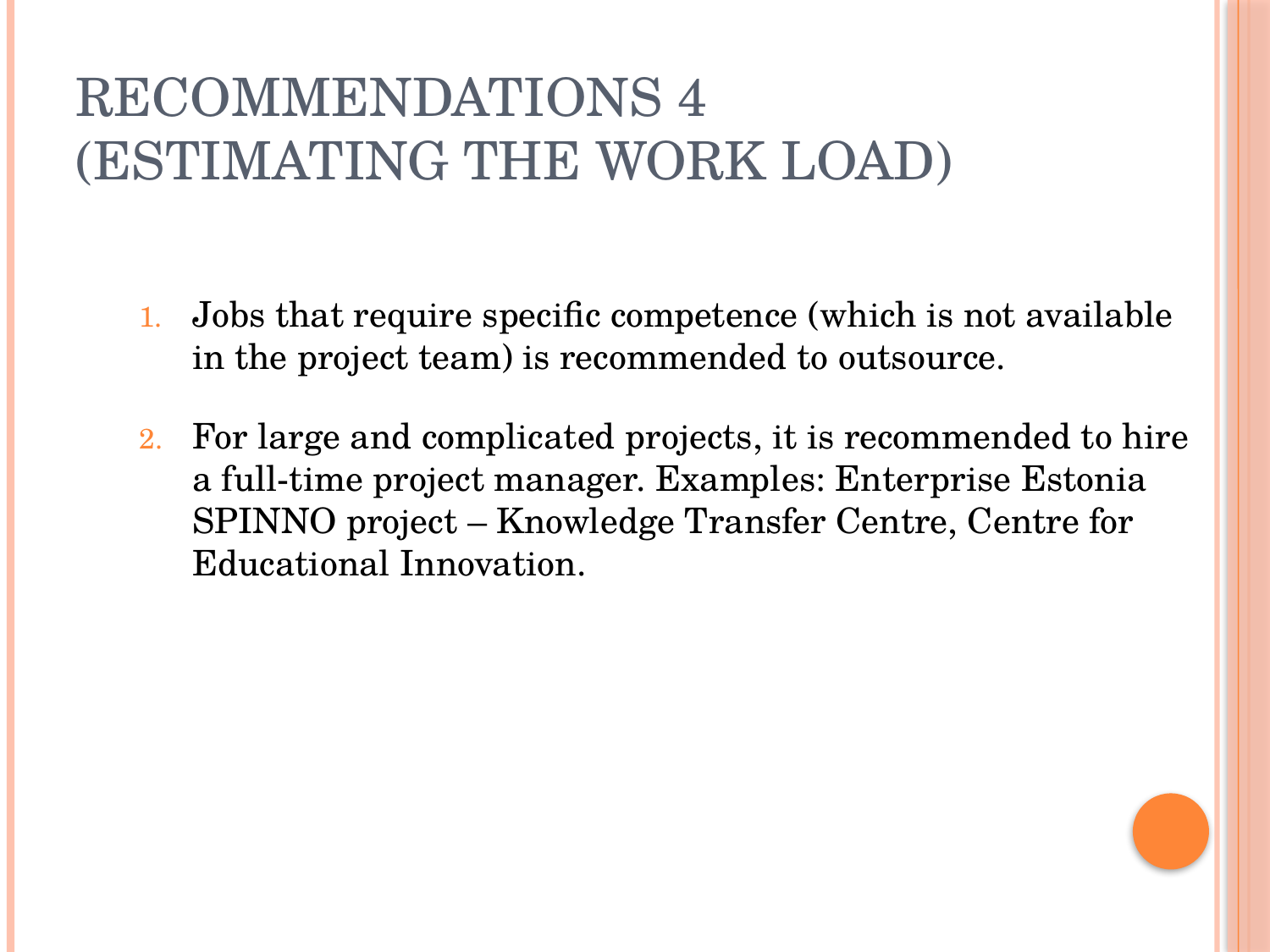

# Recommendations 4 (estimating the work load)
Jobs that require specific competence (which is not available in the project team) is recommended to outsource.
For large and complicated projects, it is recommended to hire a full-time project manager. Examples: Enterprise Estonia SPINNO project – Knowledge Transfer Centre, Centre for Educational Innovation.